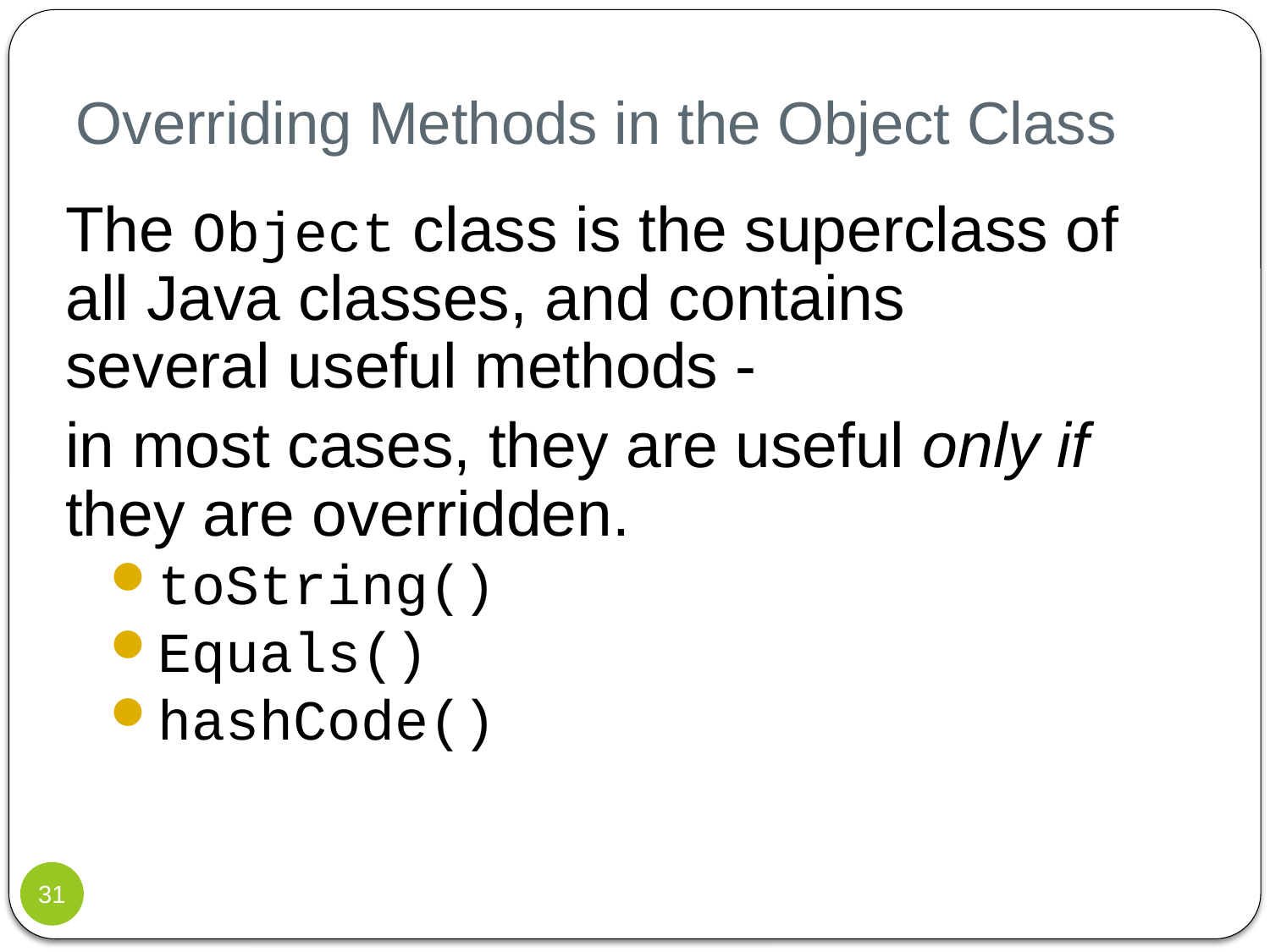

# Overriding Methods in the Object Class
The Object class is the superclass of all Java classes, and contains several useful methods -
in most cases, they are useful only if they are overridden.
toString()
Equals()
hashCode()

31